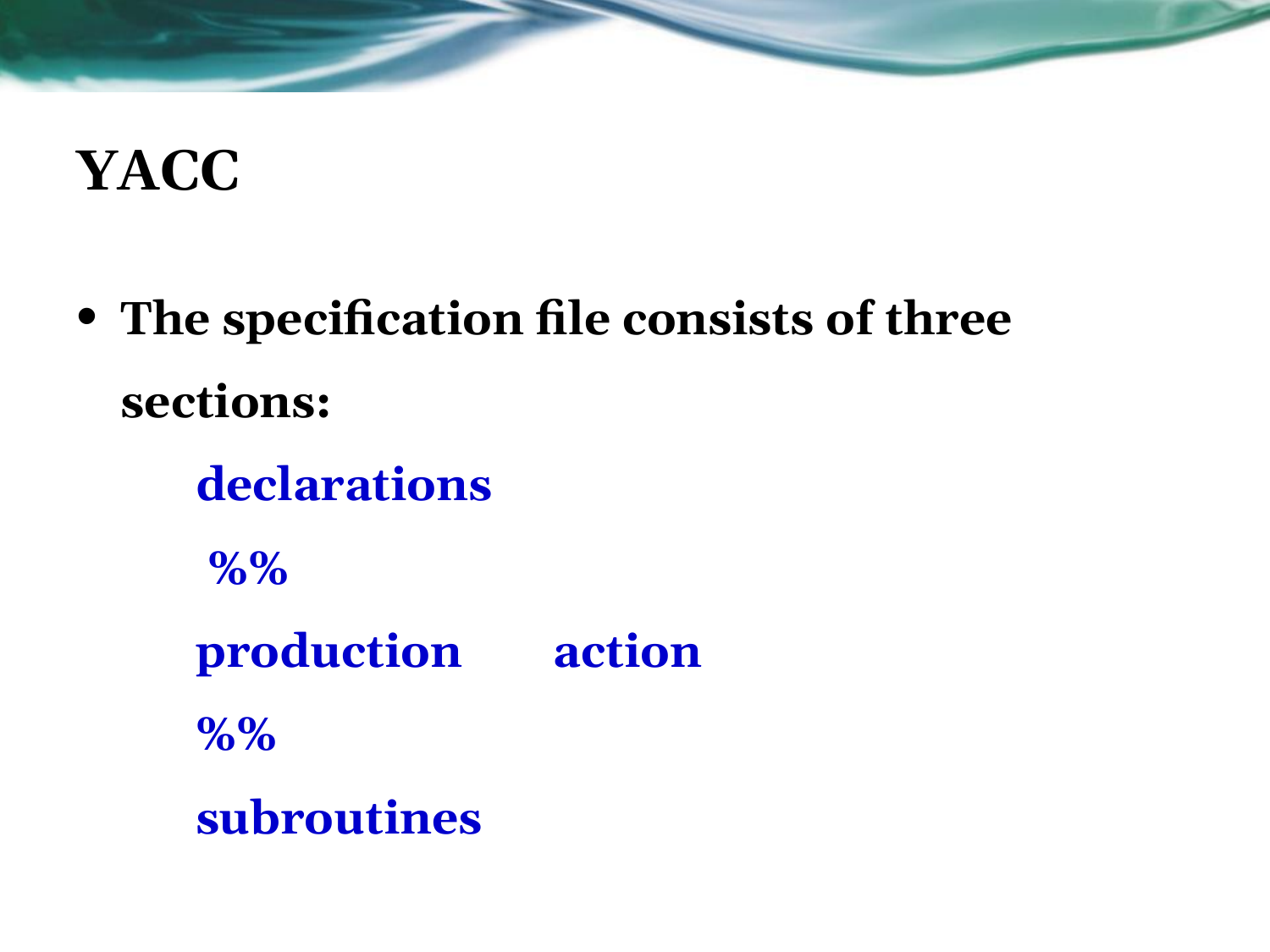

# YACC
The specification file consists of three sections:
	declarations
	 %%
	production		action
	%%
	subroutines